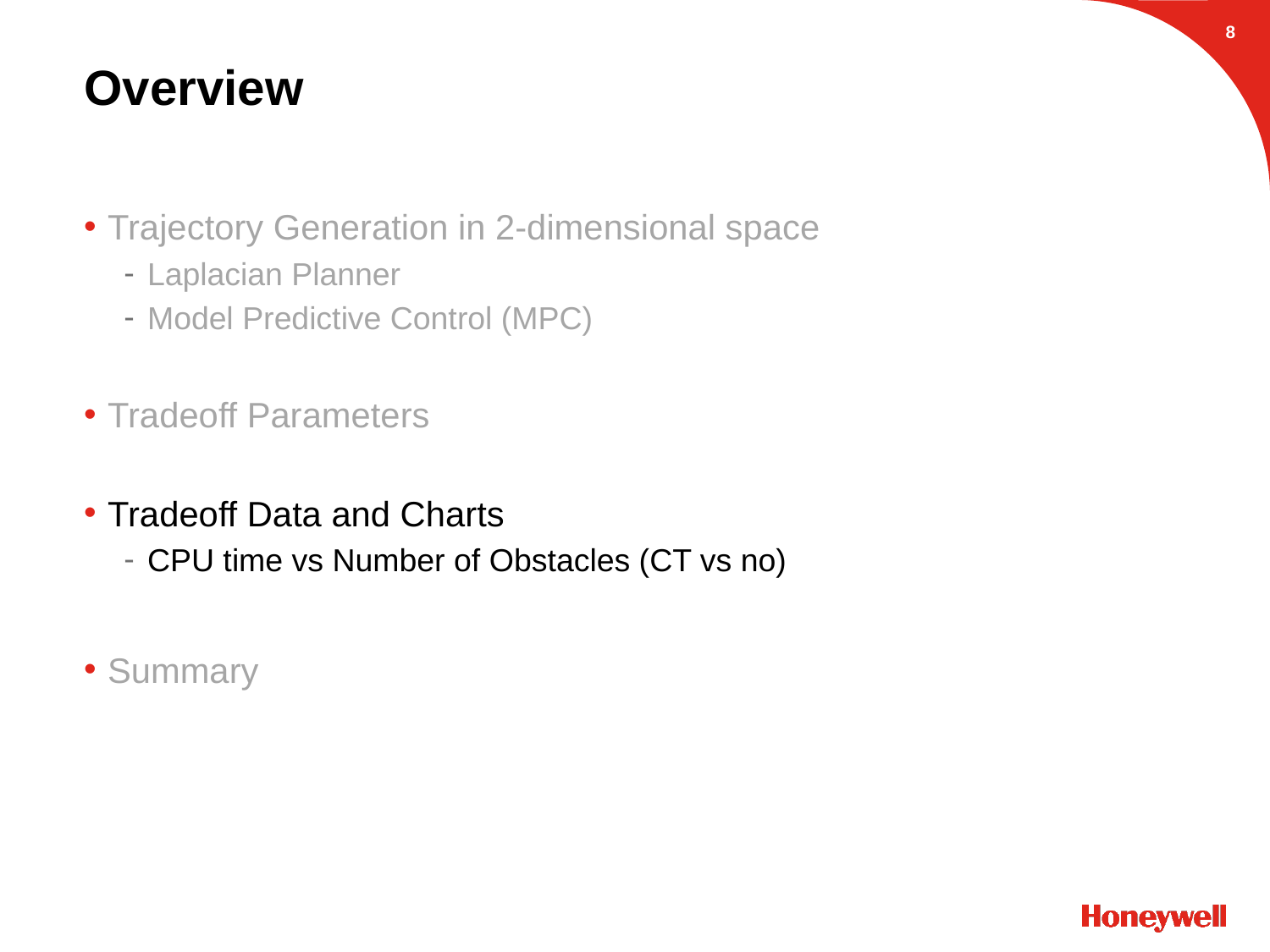

8
# Overview

Trajectory Generation in 2-dimensional space
Laplacian Planner
Model Predictive Control (MPC)

Tradeoff Parameters

Tradeoff Data and Charts
CPU time vs Number of Obstacles (CT vs no)

Summary